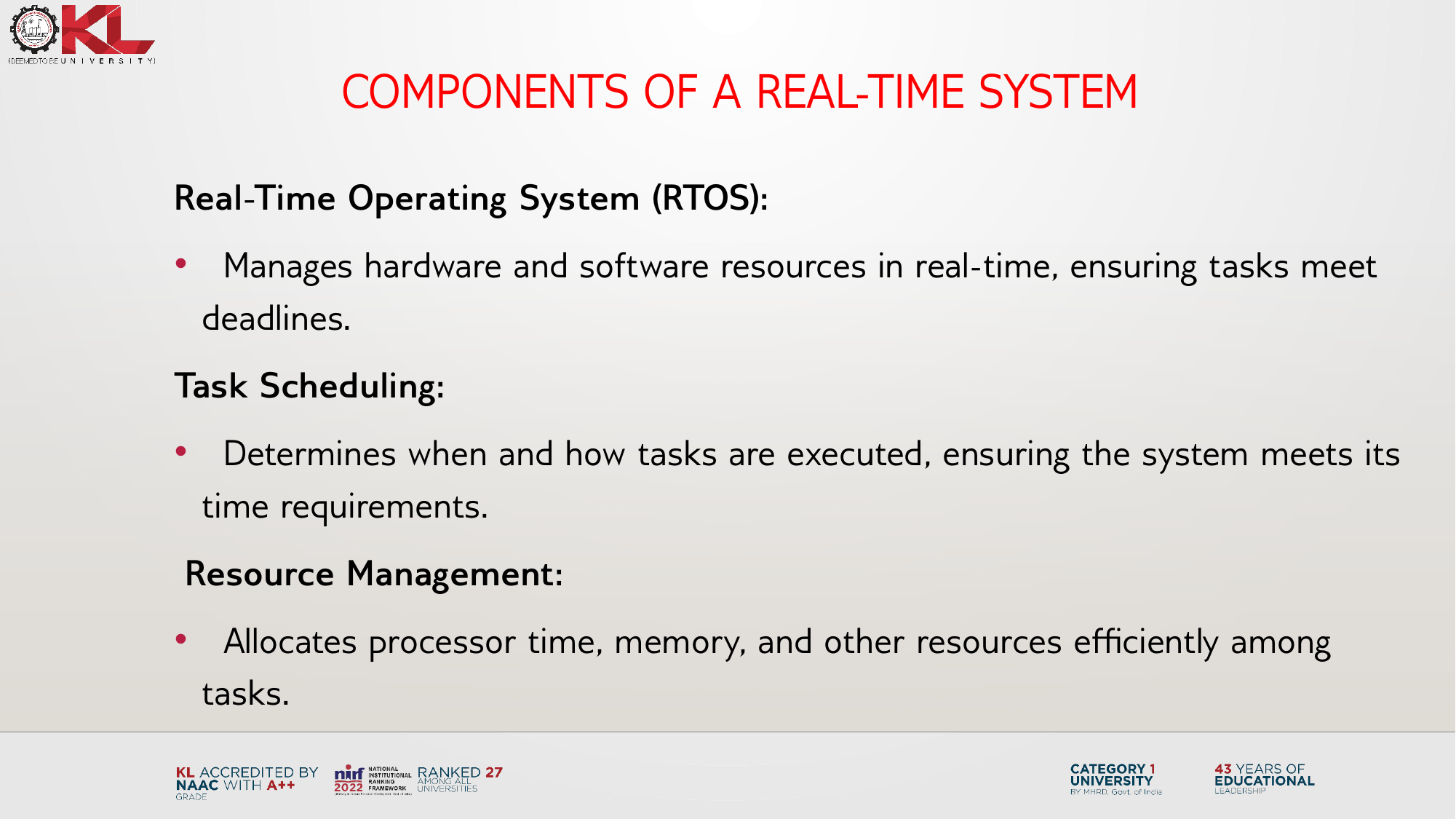

# Components of a Real-Time System
Real-Time Operating System (RTOS):
  Manages hardware and software resources in real-time, ensuring tasks meet deadlines.
Task Scheduling:
  Determines when and how tasks are executed, ensuring the system meets its time requirements.
 Resource Management:
  Allocates processor time, memory, and other resources efficiently among tasks.